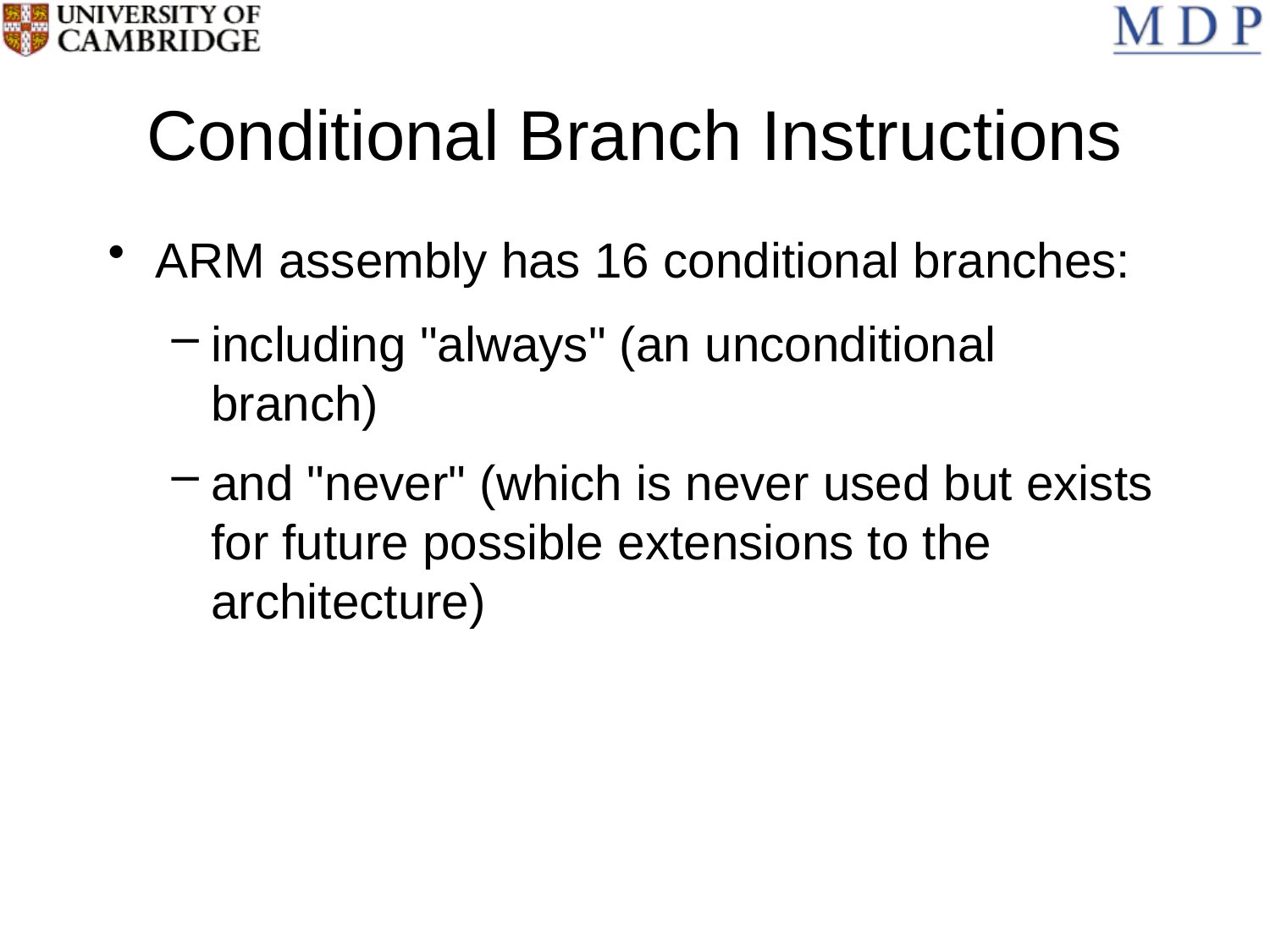

# Conditional Branch Instructions
ARM assembly has 16 conditional branches:
including "always" (an unconditional branch)
and "never" (which is never used but exists for future possible extensions to the architecture)